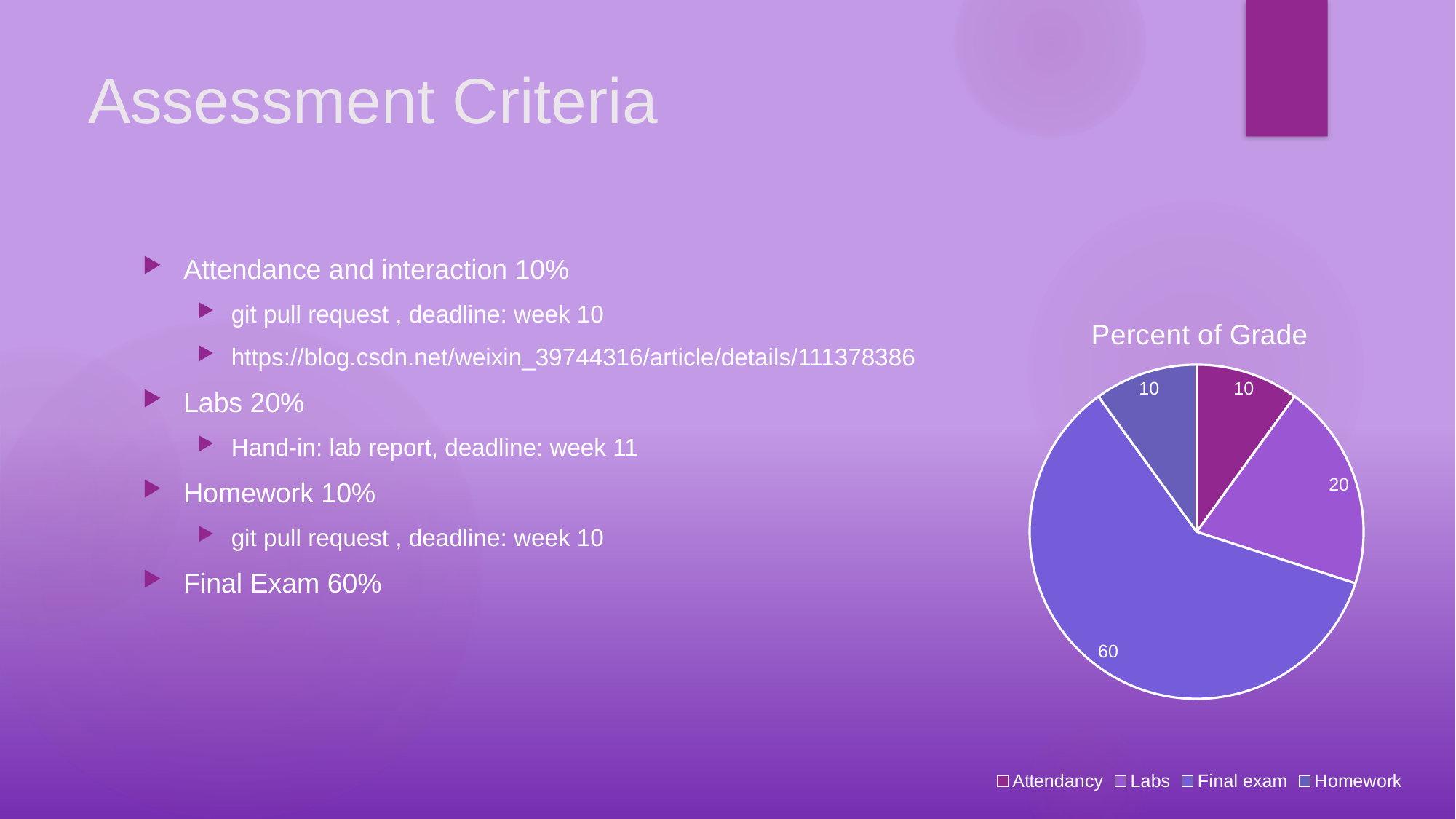

# Assessment Criteria
Attendance and interaction 10%
git pull request , deadline: week 10
https://blog.csdn.net/weixin_39744316/article/details/111378386
Labs 20%
Hand-in: lab report, deadline: week 11
Homework 10%
git pull request , deadline: week 10
Final Exam 60%

### Chart:

| Category | Percent of Grade |
|---|---|
| Attendancy | 10.0 |
| Labs | 20.0 |
| Final exam | 60.0 |
| Homework | 10.0 |